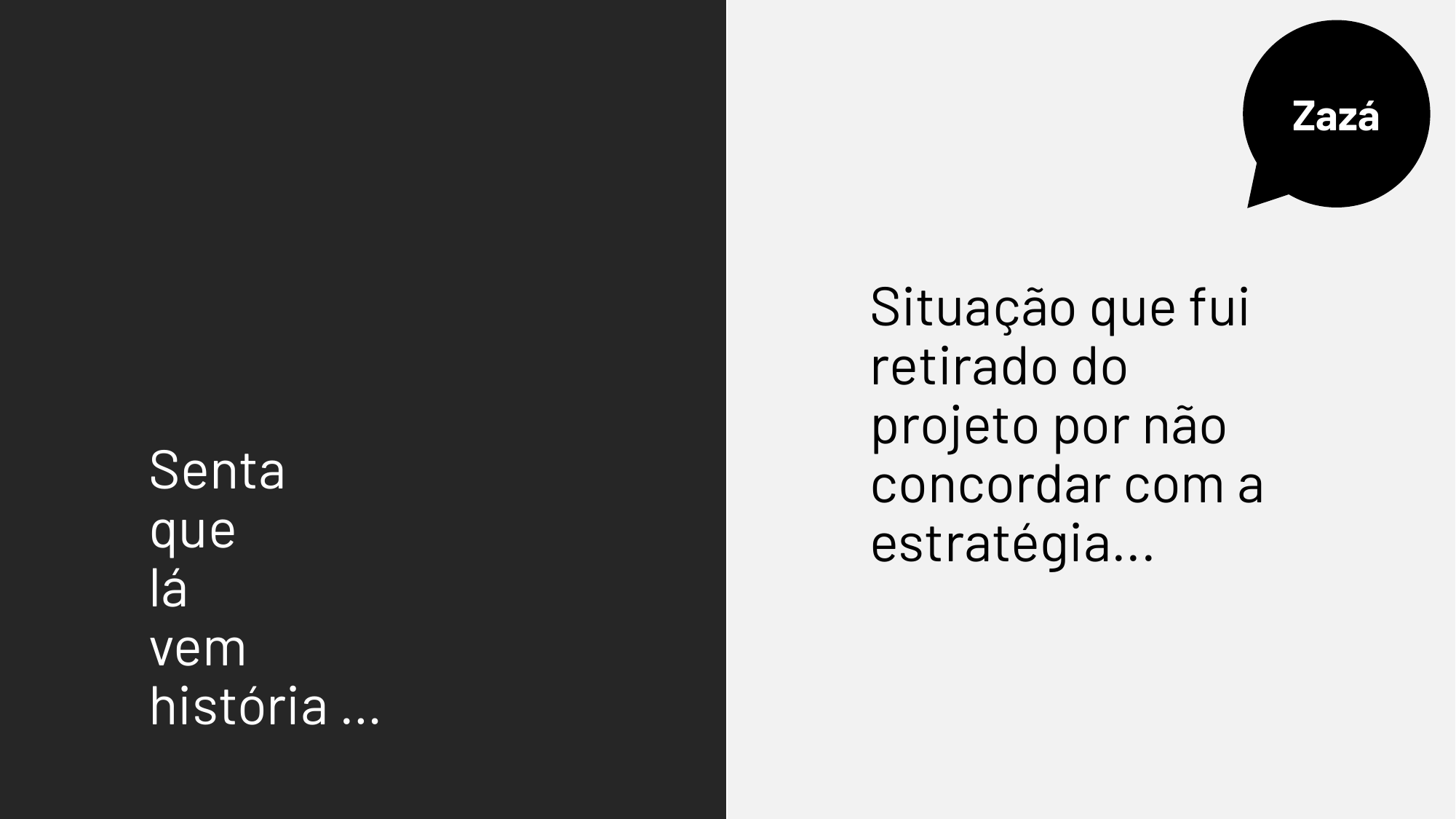

Zazá

# Senta que lá vem história …
Situação que fui retirado do projeto por não concordar com a estratégia...